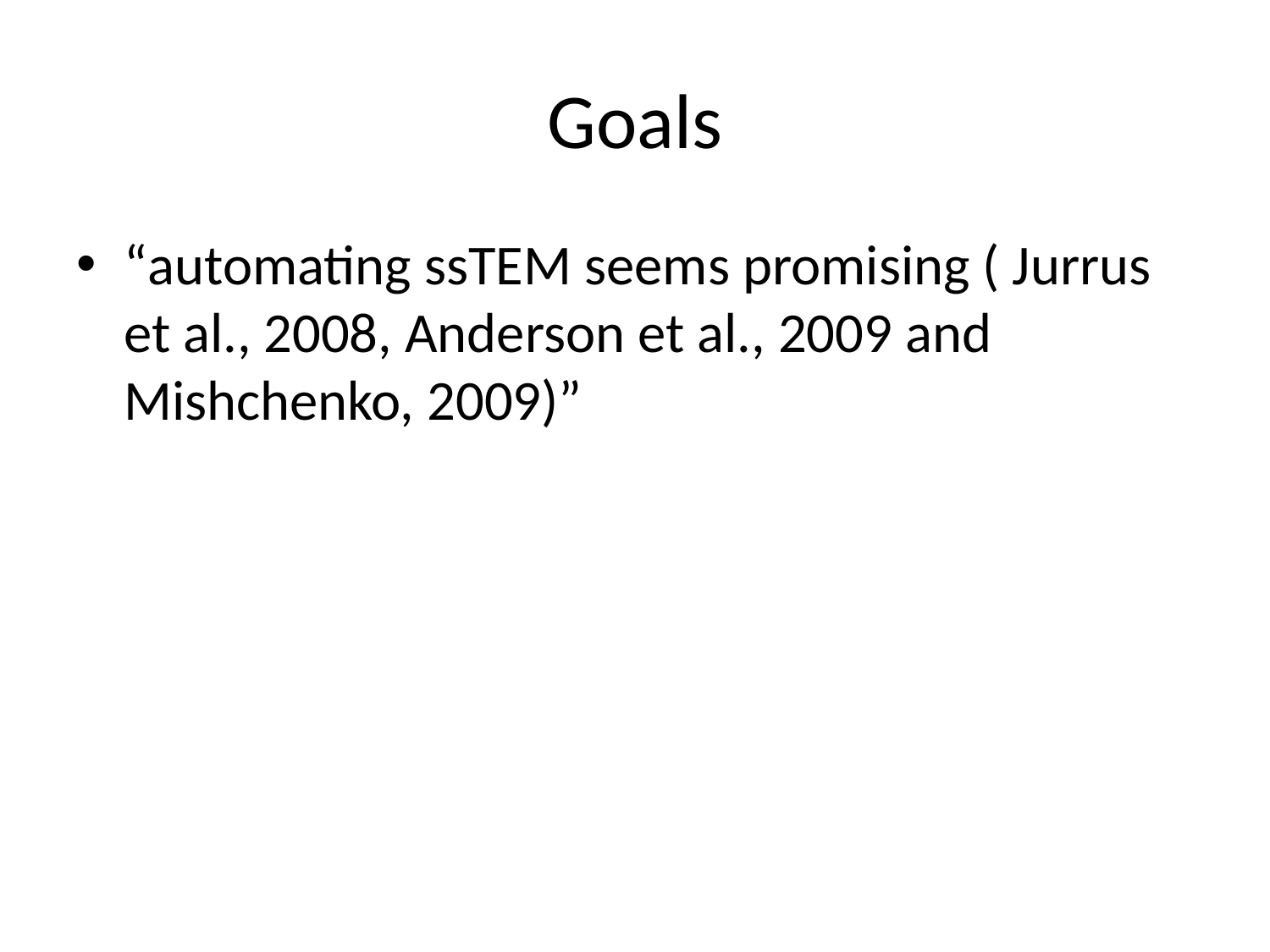

# Goals
“automating ssTEM seems promising ( Jurrus et al., 2008, Anderson et al., 2009 and Mishchenko, 2009)”